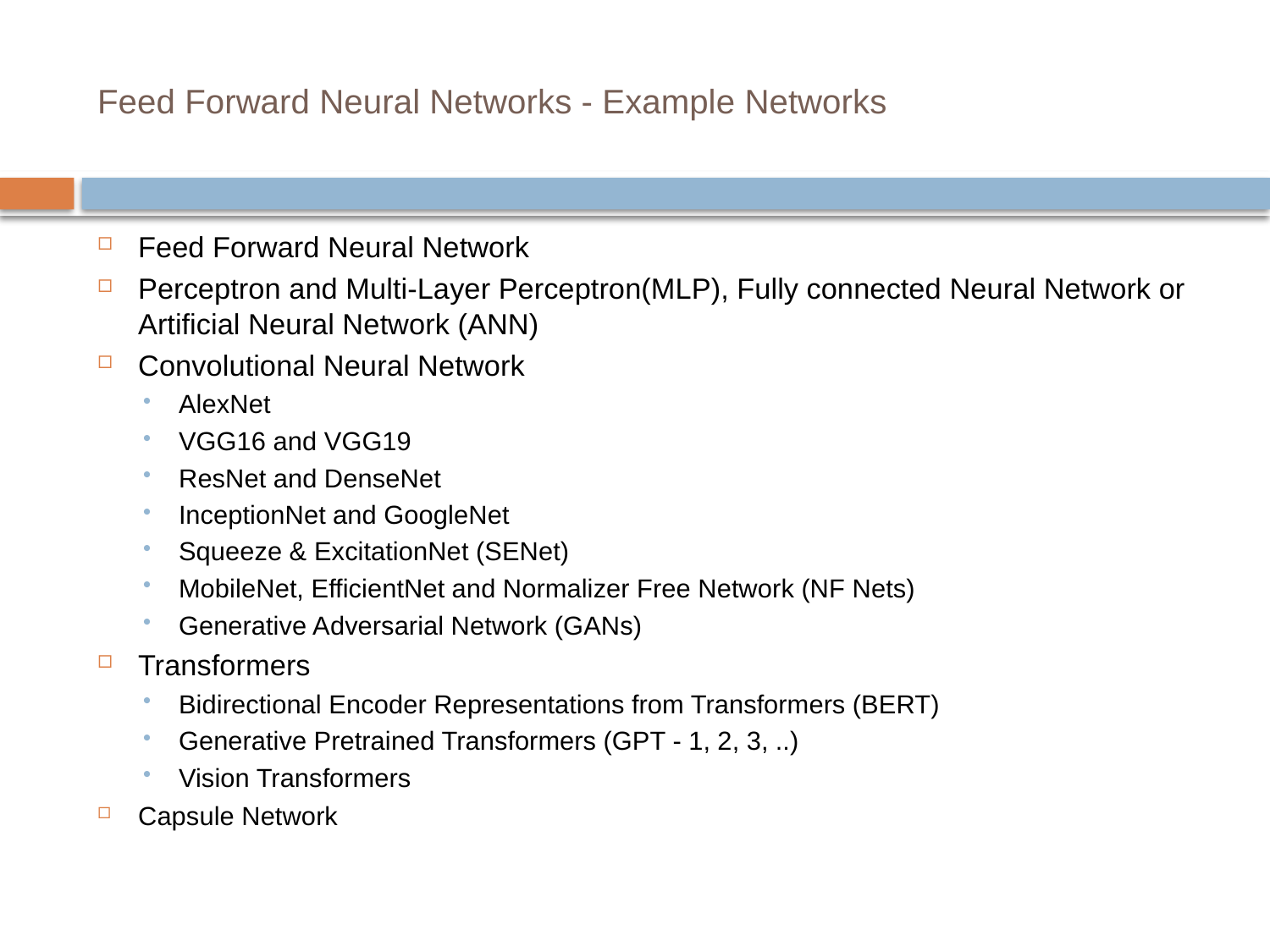

# Feed Forward Neural Networks - Example Networks
Feed Forward Neural Network
Perceptron and Multi-Layer Perceptron(MLP), Fully connected Neural Network or Artificial Neural Network (ANN)
Convolutional Neural Network
AlexNet
VGG16 and VGG19
ResNet and DenseNet
InceptionNet and GoogleNet
Squeeze & ExcitationNet (SENet)
MobileNet, EfficientNet and Normalizer Free Network (NF Nets)
Generative Adversarial Network (GANs)
Transformers
Bidirectional Encoder Representations from Transformers (BERT)
Generative Pretrained Transformers (GPT - 1, 2, 3, ..)
Vision Transformers
Capsule Network